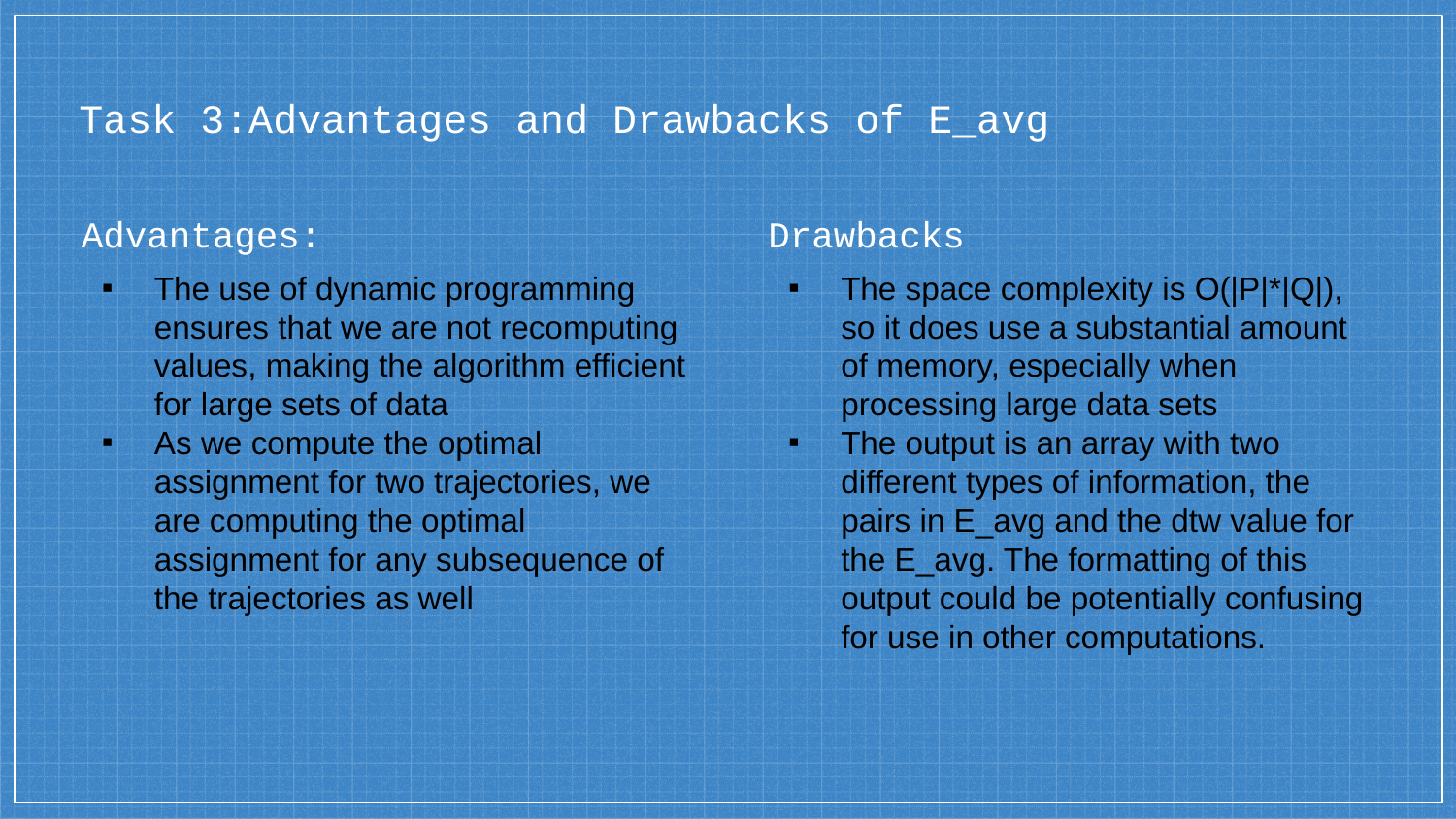

# Task 3:Advantages and Drawbacks of E_avg
Advantages:
The use of dynamic programming ensures that we are not recomputing values, making the algorithm efficient for large sets of data
As we compute the optimal assignment for two trajectories, we are computing the optimal assignment for any subsequence of the trajectories as well

Drawbacks
The space complexity is O(|P|*|Q|), so it does use a substantial amount of memory, especially when processing large data sets
The output is an array with two different types of information, the pairs in E_avg and the dtw value for the E_avg. The formatting of this output could be potentially confusing for use in other computations.